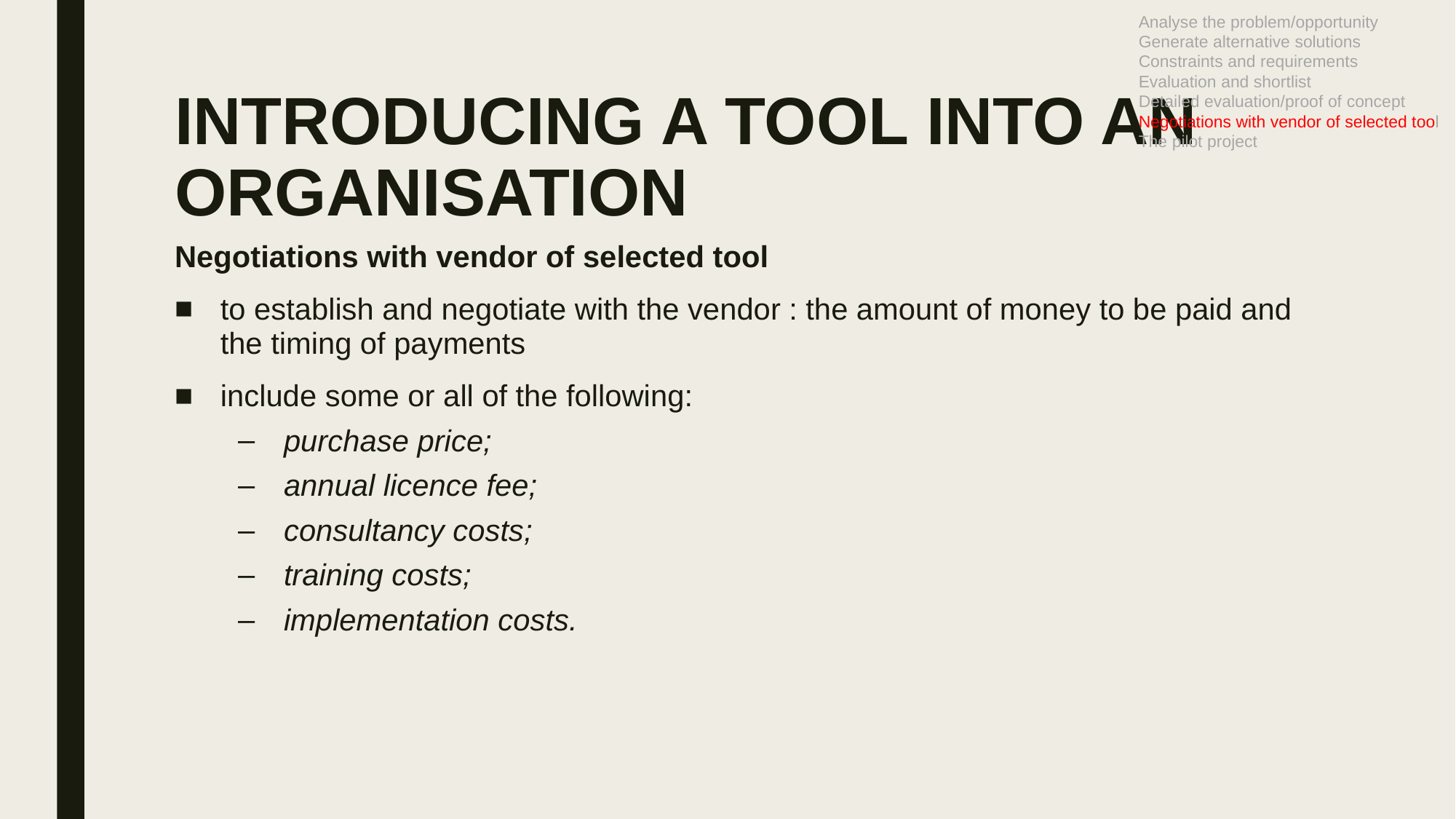

Analyse the problem/opportunity
Generate alternative solutions
Constraints and requirements
Evaluation and shortlist
Detailed evaluation/proof of concept
Negotiations with vendor of selected tool
The pilot project
# INTRODUCING A TOOL INTO AN ORGANISATION
Negotiations with vendor of selected tool
to establish and negotiate with the vendor : the amount of money to be paid and the timing of payments
include some or all of the following:
purchase price;
annual licence fee;
consultancy costs;
training costs;
implementation costs.